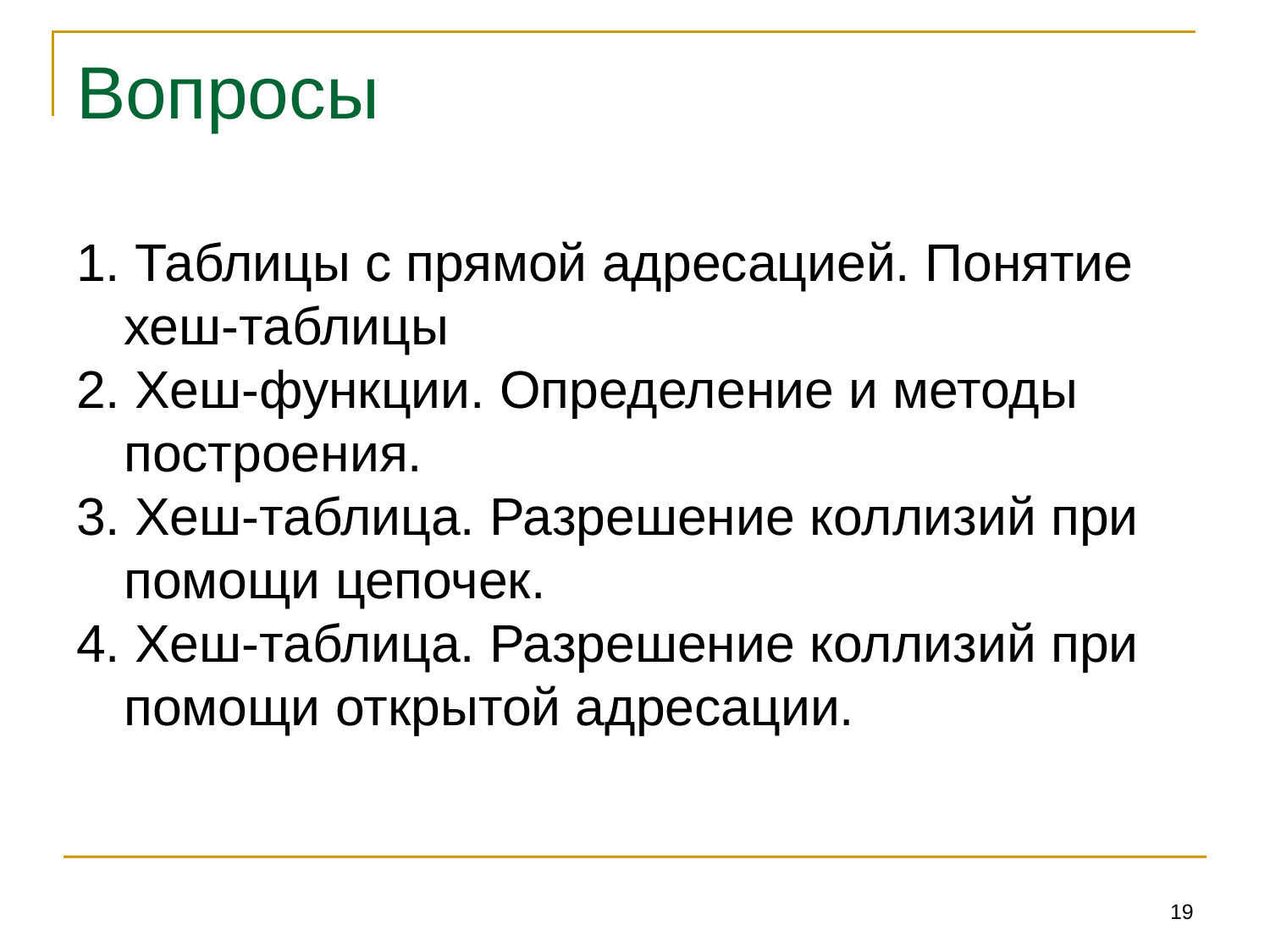

# Вопросы
1. Таблицы с прямой адресацией. Понятие хеш-таблицы
2. Хеш-функции. Определение и методы построения.
3. Хеш-таблица. Разрешение коллизий при помощи цепочек.
4. Хеш-таблица. Разрешение коллизий при помощи открытой адресации.
19